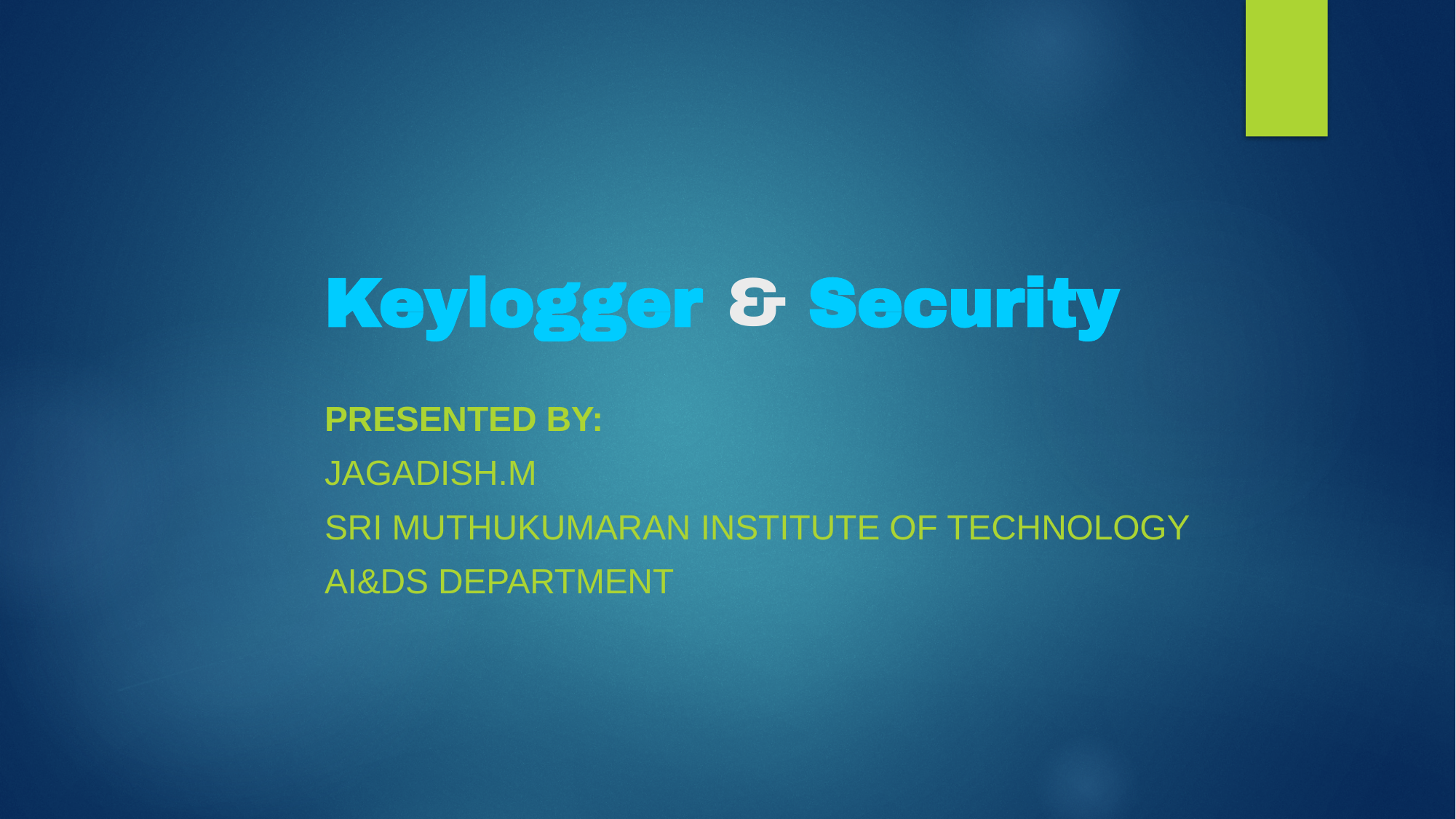

# Keylogger & Security
Presented by:
jagadish.m
Sri muthukumaran institute of technology
ai&ds Department